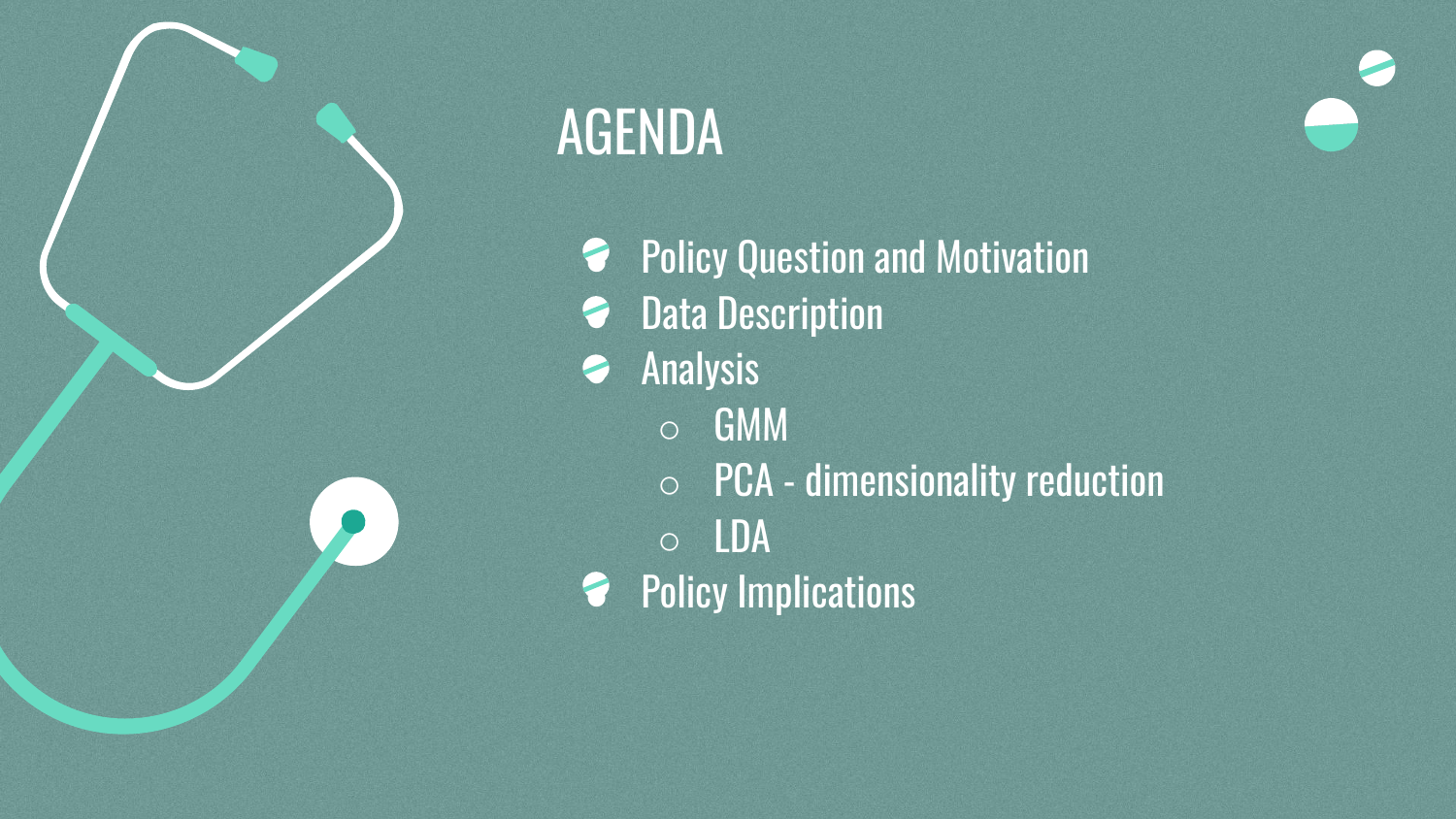

AGENDA
Policy Question and Motivation
Data Description
Analysis
GMM
PCA - dimensionality reduction
LDA
Policy Implications